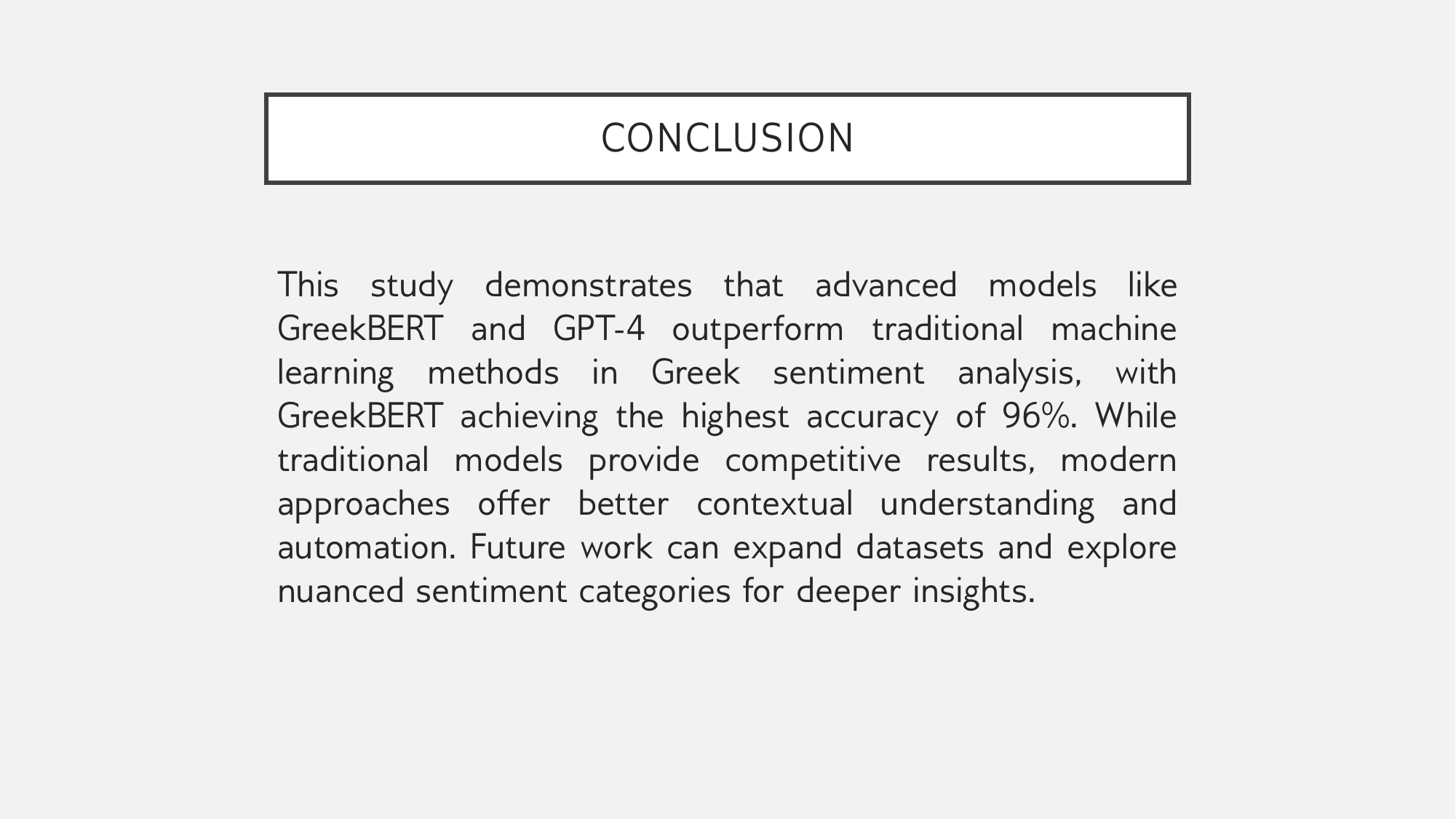

# Conclusion
This study demonstrates that advanced models like GreekBERT and GPT-4 outperform traditional machine learning methods in Greek sentiment analysis, with GreekBERT achieving the highest accuracy of 96%. While traditional models provide competitive results, modern approaches offer better contextual understanding and automation. Future work can expand datasets and explore nuanced sentiment categories for deeper insights.